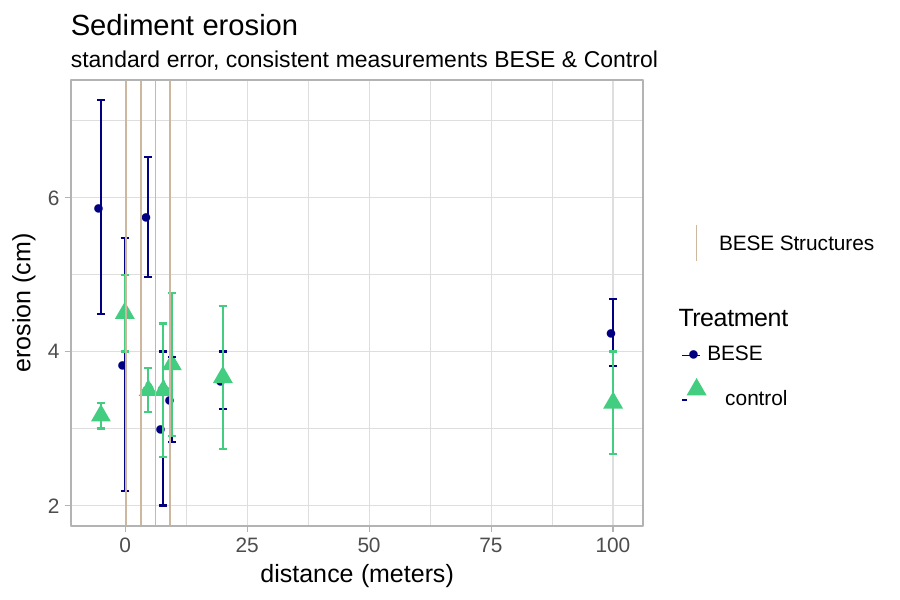

# Sediment erosion
standard error, consistent measurements BESE & Control

6
●

●

BESE Structures
erosion (cm)

Treatment
 ● BESE
 	  control

●

4
●

●

●
●

2

0
25
50
75
100
distance (meters)
46